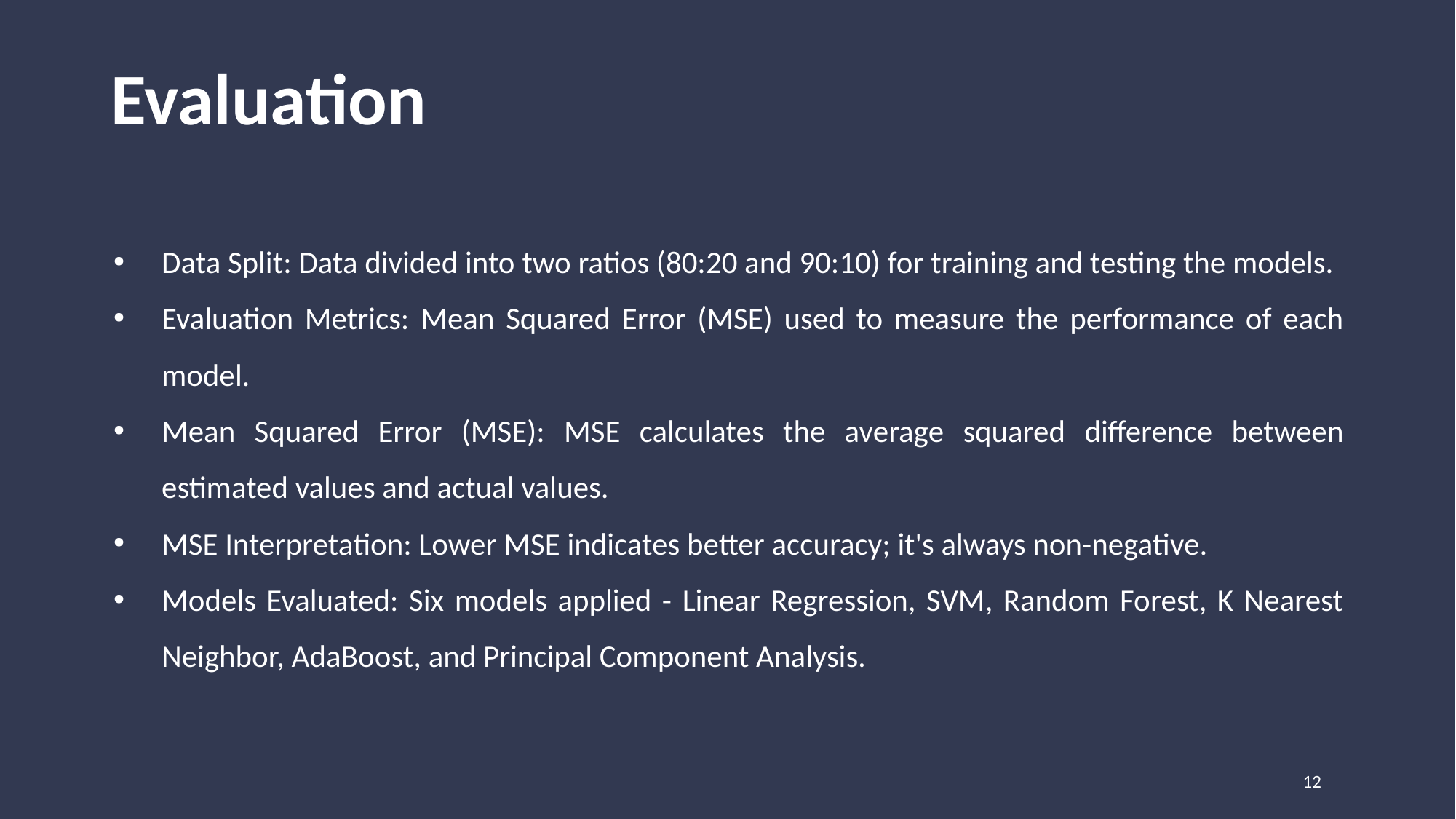

# Evaluation
Data Split: Data divided into two ratios (80:20 and 90:10) for training and testing the models.
Evaluation Metrics: Mean Squared Error (MSE) used to measure the performance of each model.
Mean Squared Error (MSE): MSE calculates the average squared difference between estimated values and actual values.
MSE Interpretation: Lower MSE indicates better accuracy; it's always non-negative.
Models Evaluated: Six models applied - Linear Regression, SVM, Random Forest, K Nearest Neighbor, AdaBoost, and Principal Component Analysis.
12